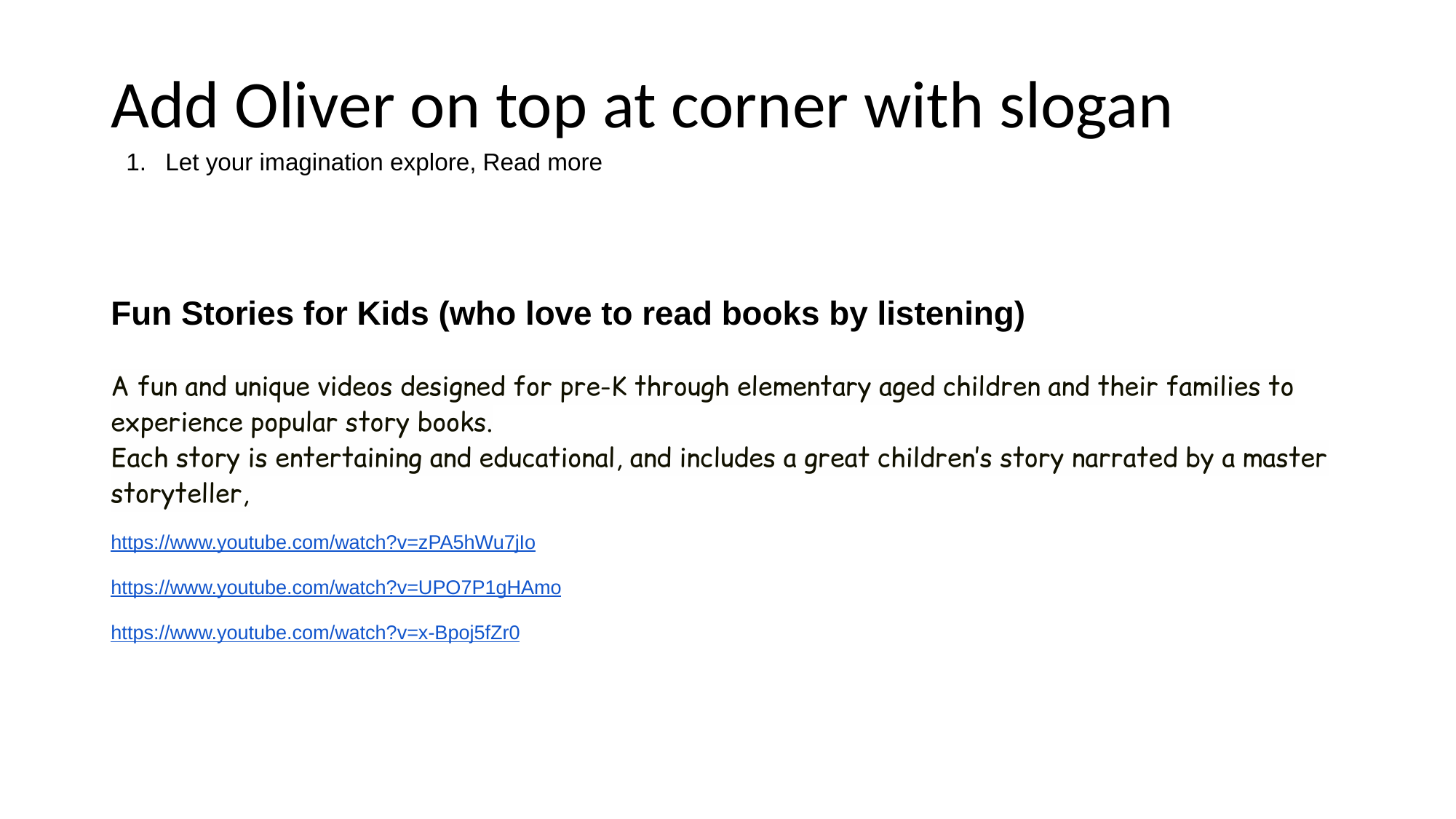

# Add Oliver on top at corner with slogan
Let your imagination explore, Read more

Fun Stories for Kids (who love to read books by listening)

A fun and unique videos designed for pre-K through elementary aged children and their families to experience popular story books.
Each story is entertaining and educational, and includes a great children’s story narrated by a master storyteller,
https://www.youtube.com/watch?v=zPA5hWu7jIo
https://www.youtube.com/watch?v=UPO7P1gHAmo
https://www.youtube.com/watch?v=x-Bpoj5fZr0